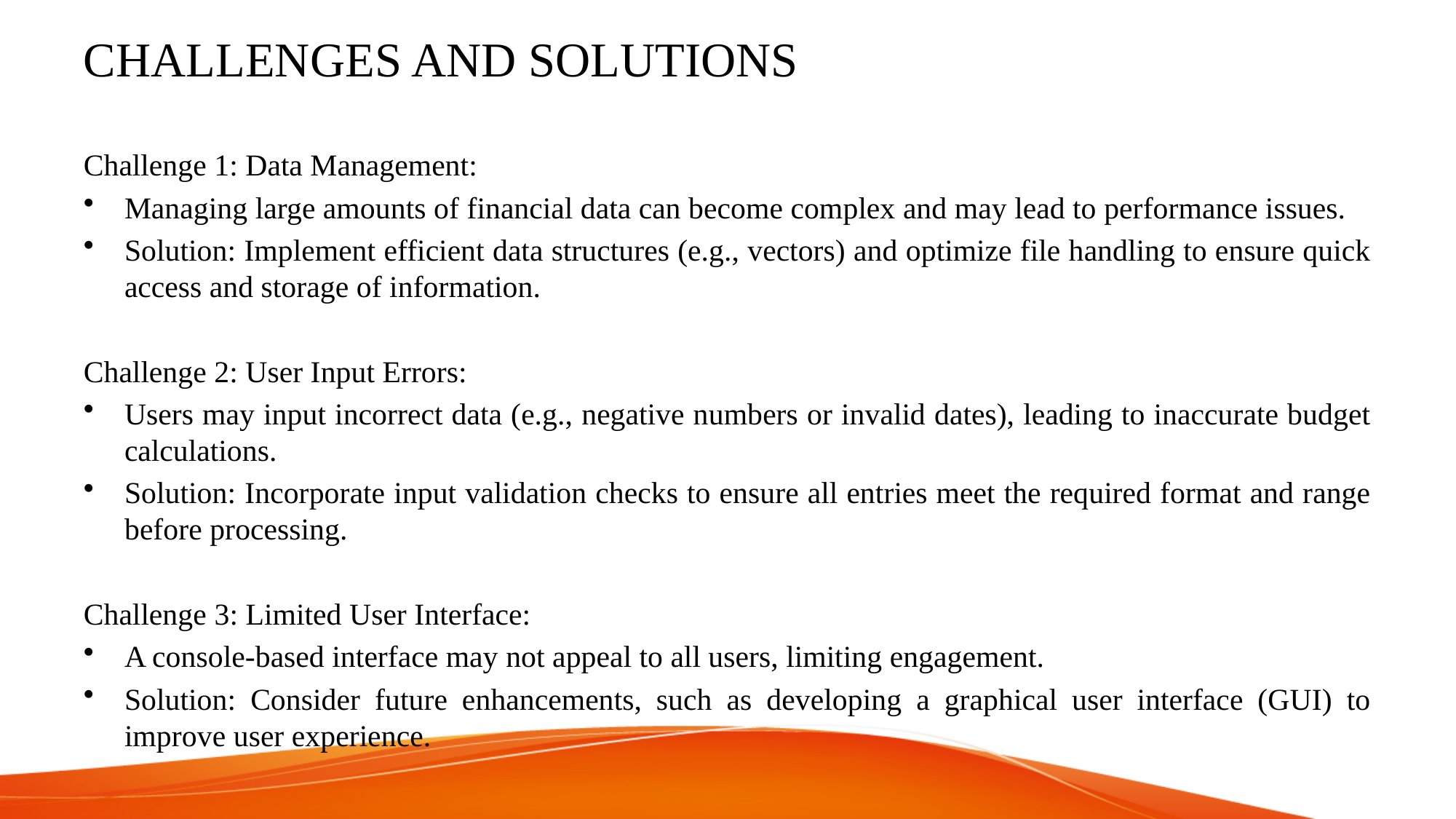

# CHALLENGES AND SOLUTIONS
Challenge 1: Data Management:
Managing large amounts of financial data can become complex and may lead to performance issues.
Solution: Implement efficient data structures (e.g., vectors) and optimize file handling to ensure quick access and storage of information.

Challenge 2: User Input Errors:
Users may input incorrect data (e.g., negative numbers or invalid dates), leading to inaccurate budget calculations.
Solution: Incorporate input validation checks to ensure all entries meet the required format and range before processing.

Challenge 3: Limited User Interface:
A console-based interface may not appeal to all users, limiting engagement.
Solution: Consider future enhancements, such as developing a graphical user interface (GUI) to improve user experience.